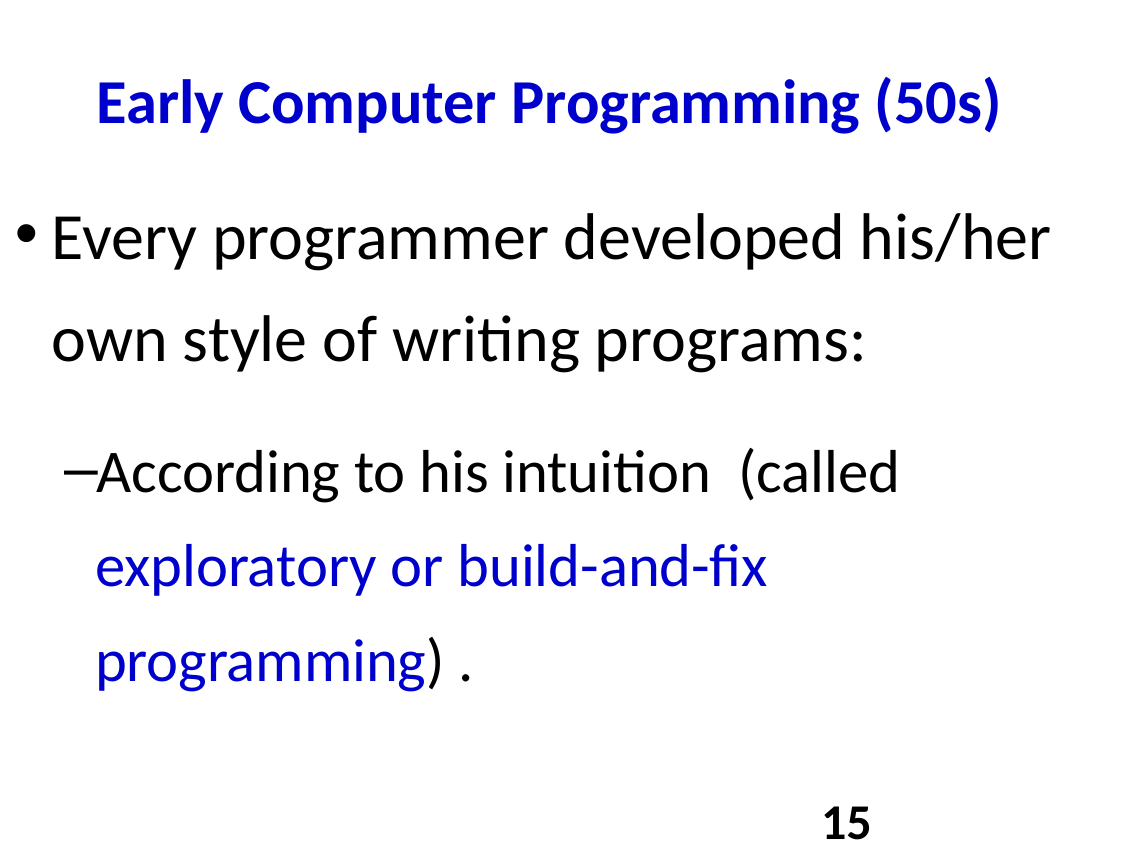

# Early Computer Programming (50s)‏
Every programmer developed his/her own style of writing programs:
According to his intuition  (called exploratory or build-and-fix programming) .
15